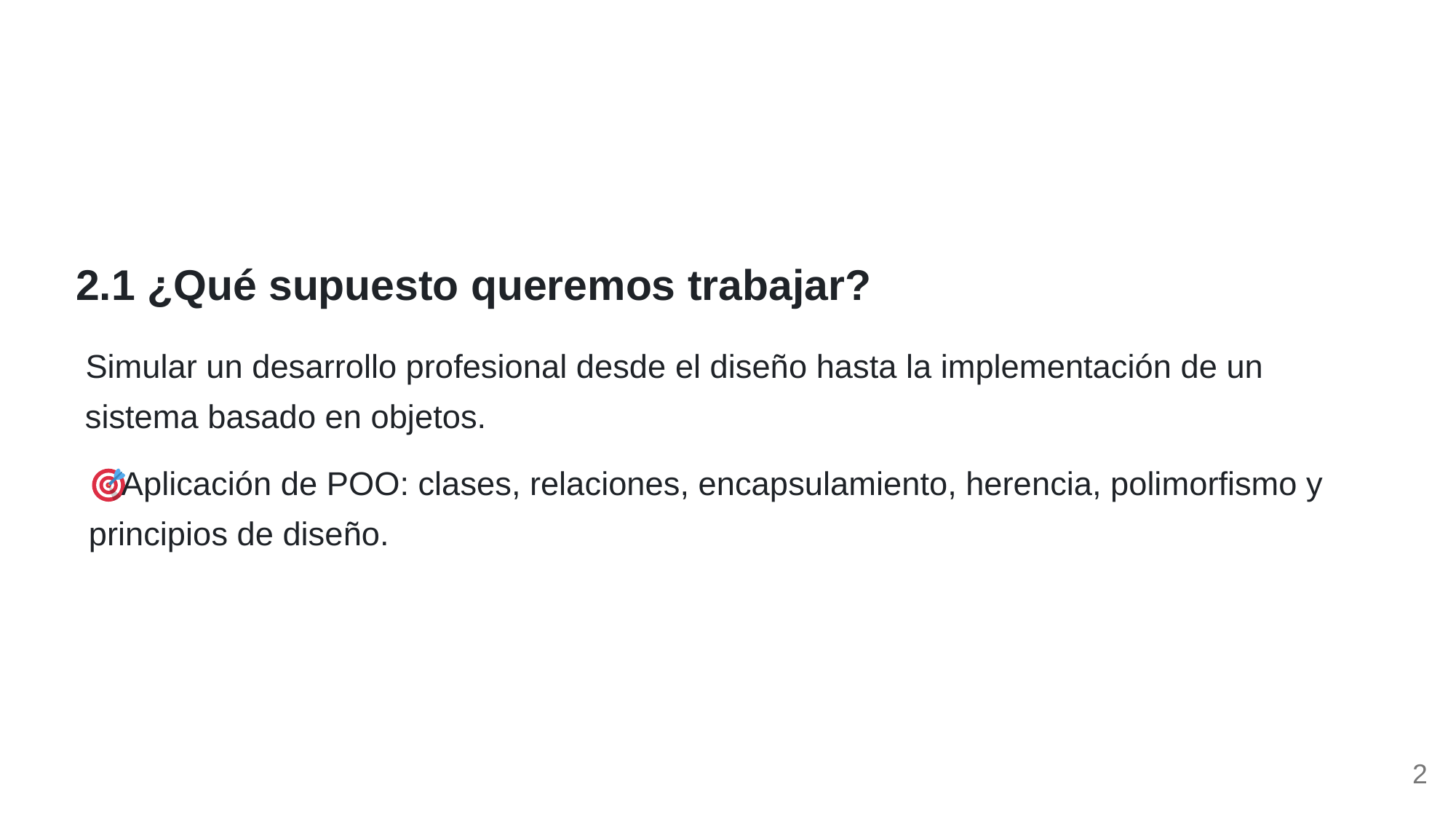

2.1 ¿Qué supuesto queremos trabajar?
Simular un desarrollo profesional desde el diseño hasta la implementación de un
sistema basado en objetos.
 Aplicación de POO: clases, relaciones, encapsulamiento, herencia, polimorfismo y

principios de diseño.
2